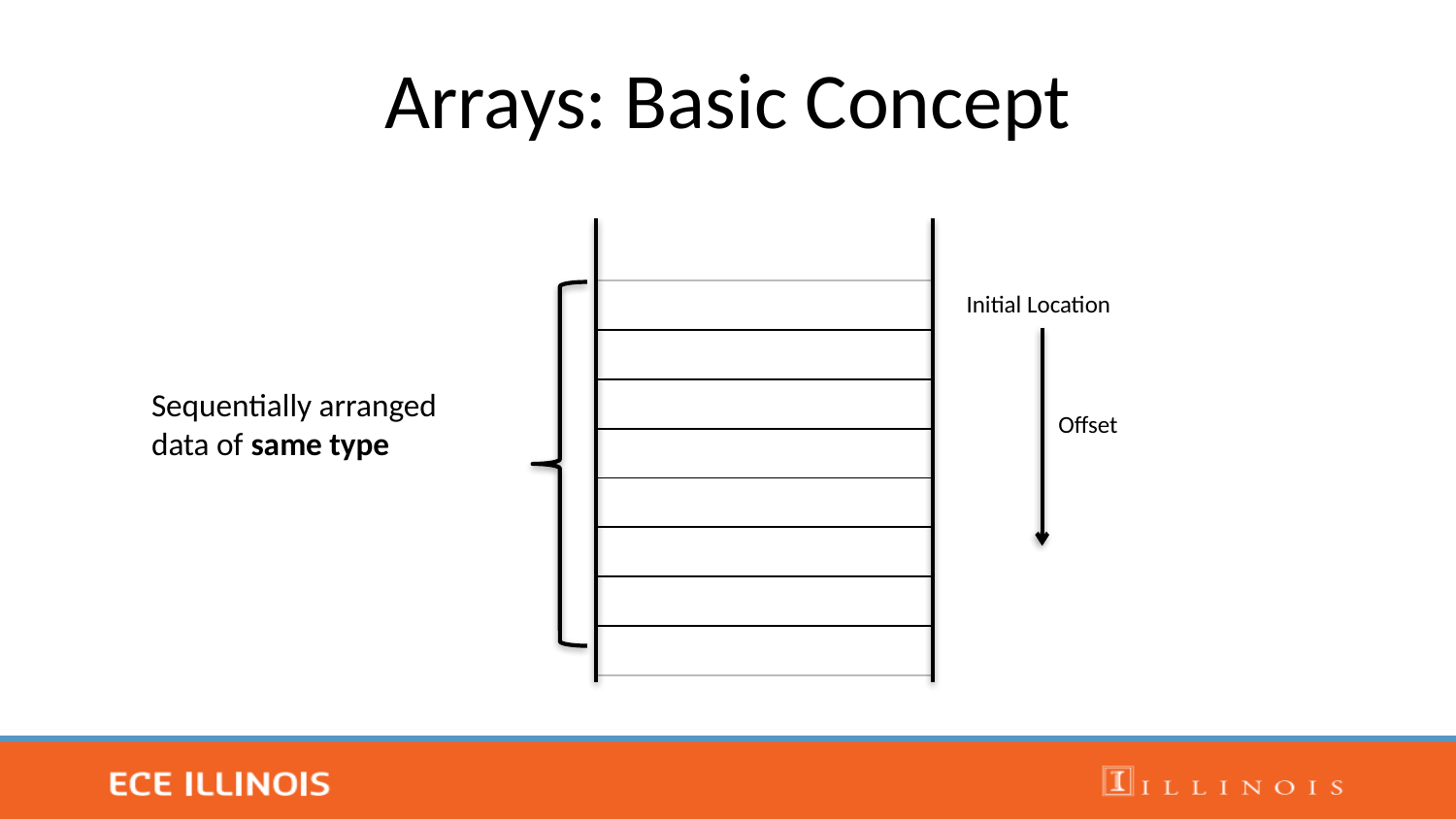

# Arrays: Basic Concept
|  |
| --- |
|  |
|  |
|  |
|  |
|  |
|  |
|  |

Initial Location
Sequentially arranged data of same type
Offset